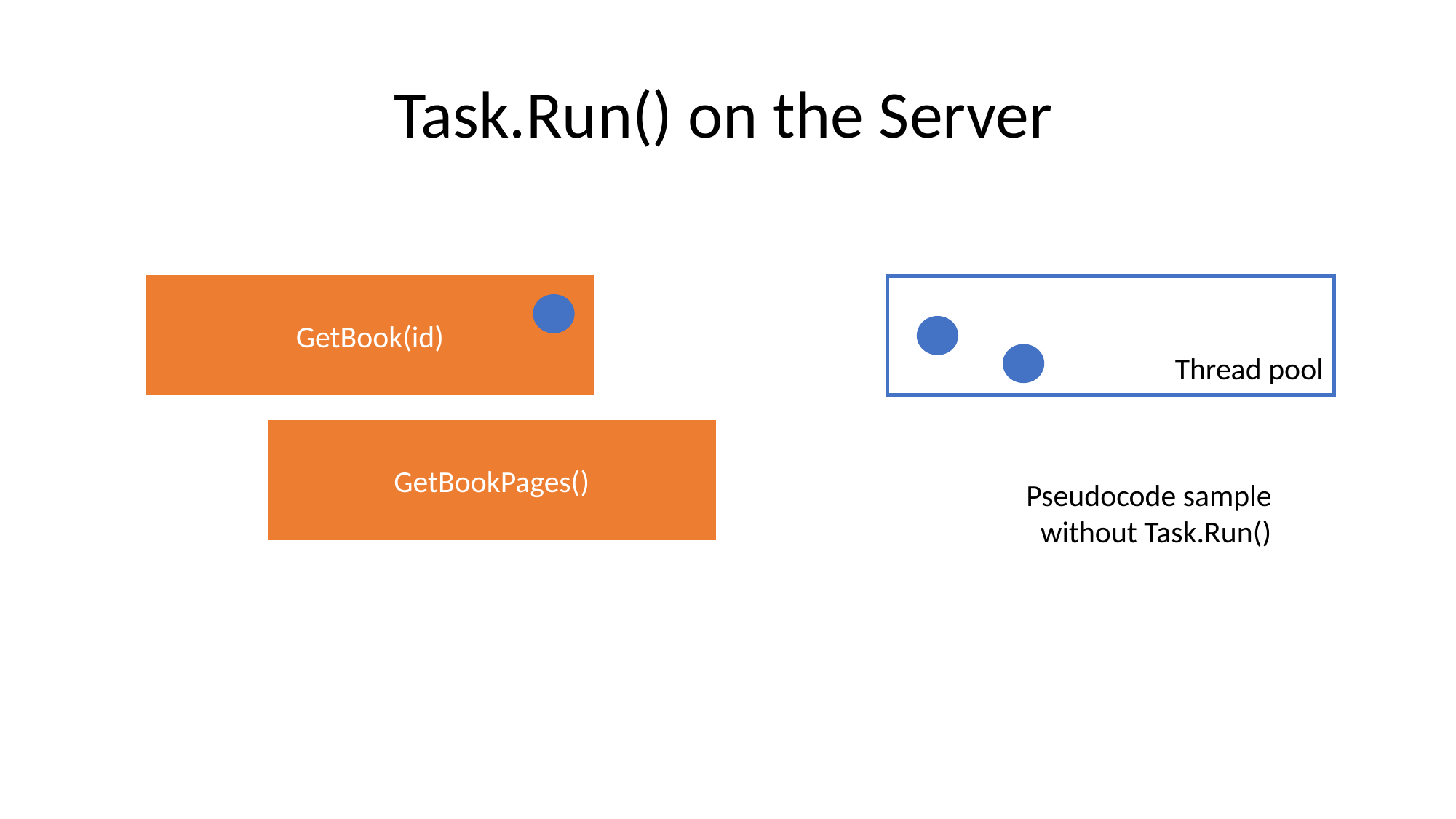

# Task.Run() on the Server
GetBook(id)

Thread pool

GetBookPages()
Pseudocode sample
without Task.Run()